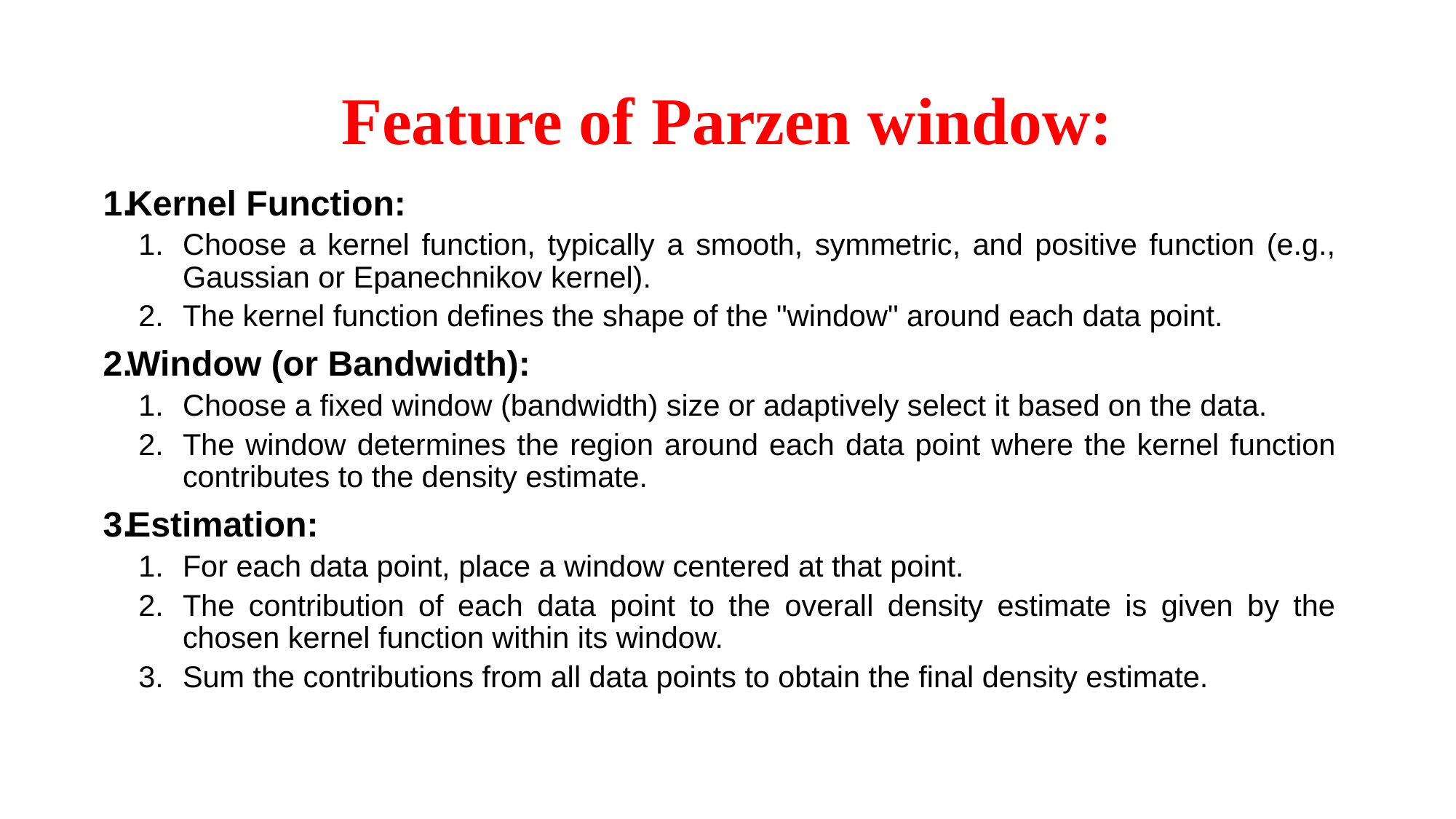

# Feature of Parzen window:
Kernel Function:
Choose a kernel function, typically a smooth, symmetric, and positive function (e.g., Gaussian or Epanechnikov kernel).
The kernel function defines the shape of the "window" around each data point.
Window (or Bandwidth):
Choose a fixed window (bandwidth) size or adaptively select it based on the data.
The window determines the region around each data point where the kernel function contributes to the density estimate.
Estimation:
For each data point, place a window centered at that point.
The contribution of each data point to the overall density estimate is given by the chosen kernel function within its window.
Sum the contributions from all data points to obtain the final density estimate.